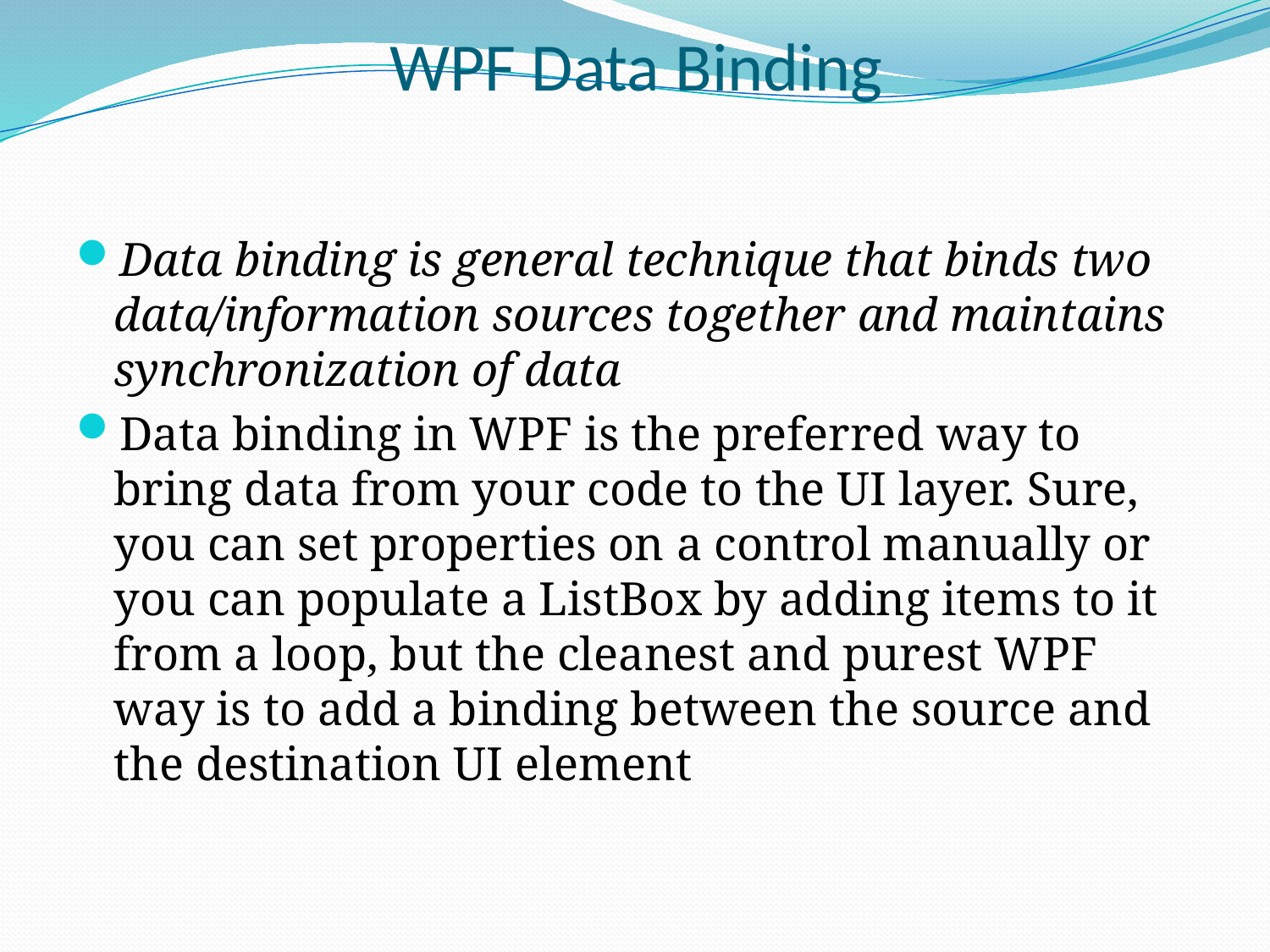

# WPF Data Binding

Data binding is general technique that binds two data/information sources together and maintains synchronization of data
Data binding in WPF is the preferred way to bring data from your code to the UI layer. Sure, you can set properties on a control manually or you can populate a ListBox by adding items to it from a loop, but the cleanest and purest WPF way is to add a binding between the source and the destination UI element